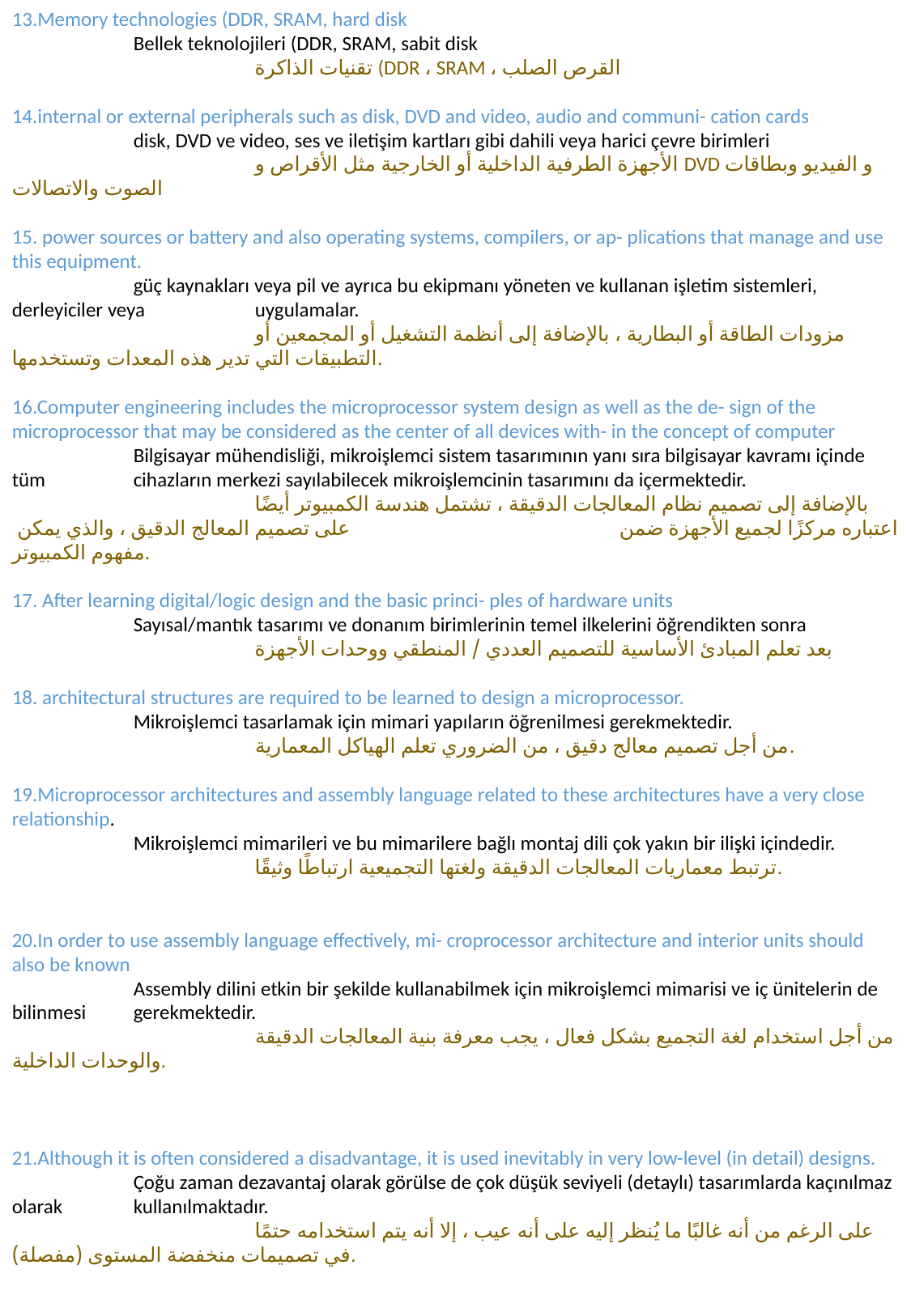

13.Memory technologies (DDR, SRAM, hard disk
	Bellek teknolojileri (DDR, SRAM, sabit disk
		تقنيات الذاكرة (DDR ، SRAM ، القرص الصلب

14.internal or external peripherals such as disk, DVD and video, audio and communi- cation cards
	disk, DVD ve video, ses ve iletişim kartları gibi dahili veya harici çevre birimleri
		الأجهزة الطرفية الداخلية أو الخارجية مثل الأقراص و DVD و الفيديو وبطاقات الصوت والاتصالات

15. power sources or battery and also operating systems, compilers, or ap- plications that manage and use this equipment.
	güç kaynakları veya pil ve ayrıca bu ekipmanı yöneten ve kullanan işletim sistemleri, derleyiciler veya 	uygulamalar.
		مزودات الطاقة أو البطارية ، بالإضافة إلى أنظمة التشغيل أو المجمعين أو التطبيقات التي تدير هذه المعدات وتستخدمها.

16.Computer engineering includes the microprocessor system design as well as the de- sign of the microprocessor that may be considered as the center of all devices with- in the concept of computer
	Bilgisayar mühendisliği, mikroişlemci sistem tasarımının yanı sıra bilgisayar kavramı içinde tüm 	cihazların merkezi sayılabilecek mikroişlemcinin tasarımını da içermektedir.
		بالإضافة إلى تصميم نظام المعالجات الدقيقة ، تشتمل هندسة الكمبيوتر أيضًا على تصميم المعالج الدقيق ، والذي يمكن 			اعتباره مركزًا لجميع الأجهزة ضمن مفهوم الكمبيوتر.

17. After learning digital/logic design and the basic princi- ples of hardware units
	Sayısal/mantık tasarımı ve donanım birimlerinin temel ilkelerini öğrendikten sonra
		بعد تعلم المبادئ الأساسية للتصميم العددي / المنطقي ووحدات الأجهزة

18. architectural structures are required to be learned to design a microprocessor.
	Mikroişlemci tasarlamak için mimari yapıların öğrenilmesi gerekmektedir.
		من أجل تصميم معالج دقيق ، من الضروري تعلم الهياكل المعمارية.

19.Microprocessor architectures and assembly language related to these architectures have a very close relationship.
	Mikroişlemci mimarileri ve bu mimarilere bağlı montaj dili çok yakın bir ilişki içindedir.
		ترتبط معماريات المعالجات الدقيقة ولغتها التجميعية ارتباطًا وثيقًا.

20.In order to use assembly language effectively, mi- croprocessor architecture and interior units should also be known
	Assembly dilini etkin bir şekilde kullanabilmek için mikroişlemci mimarisi ve iç ünitelerin de bilinmesi 	gerekmektedir.
		من أجل استخدام لغة التجميع بشكل فعال ، يجب معرفة بنية المعالجات الدقيقة والوحدات الداخلية.

21.Although it is often considered a disadvantage, it is used inevitably in very low-level (in detail) designs.
	Çoğu zaman dezavantaj olarak görülse de çok düşük seviyeli (detaylı) tasarımlarda kaçınılmaz olarak 	kullanılmaktadır.
		على الرغم من أنه غالبًا ما يُنظر إليه على أنه عيب ، إلا أنه يتم استخدامه حتمًا في تصميمات منخفضة المستوى (مفصلة).